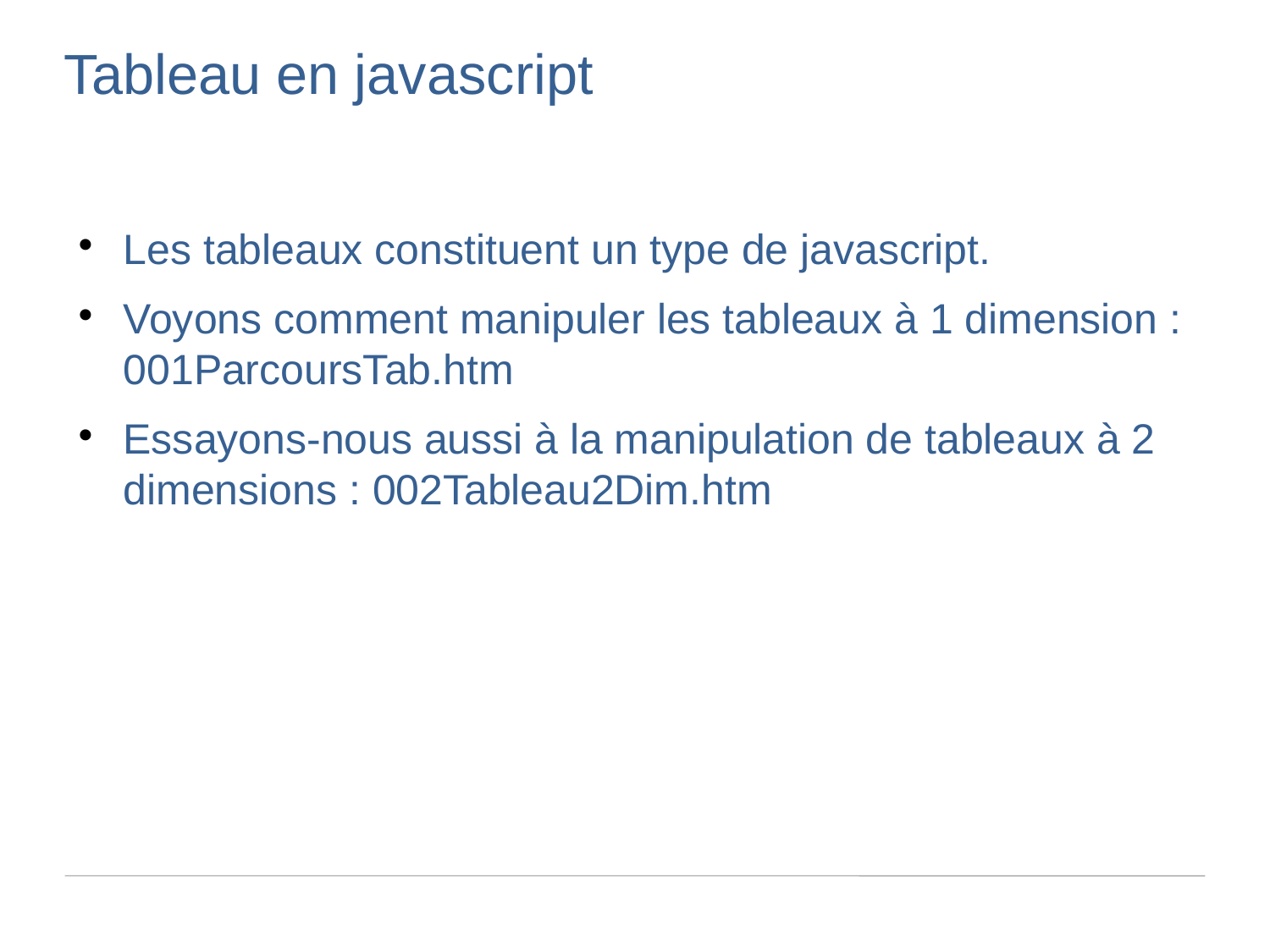

Tableau en javascript
Les tableaux constituent un type de javascript.
Voyons comment manipuler les tableaux à 1 dimension : 001ParcoursTab.htm
Essayons-nous aussi à la manipulation de tableaux à 2 dimensions : 002Tableau2Dim.htm